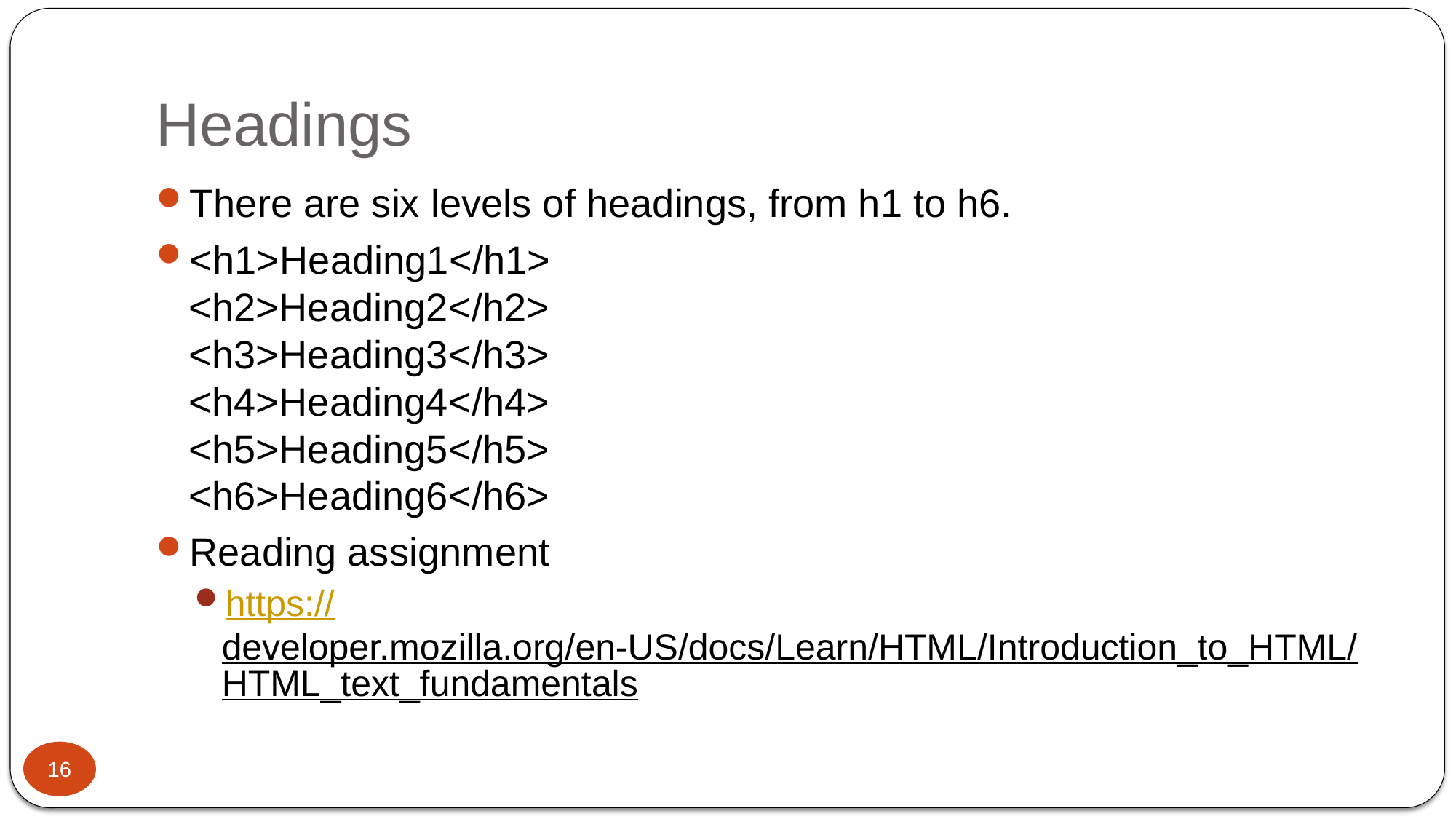

# Headings
There are six levels of headings, from h1 to h6.
<h1>Heading1</h1>
<h2>Heading2</h2>
<h3>Heading3</h3>
<h4>Heading4</h4>
<h5>Heading5</h5>
<h6>Heading6</h6>
Reading assignment
https://developer.mozilla.org/en-US/docs/Learn/HTML/Introduction_to_HTML/HTML_text_fundamentals

16